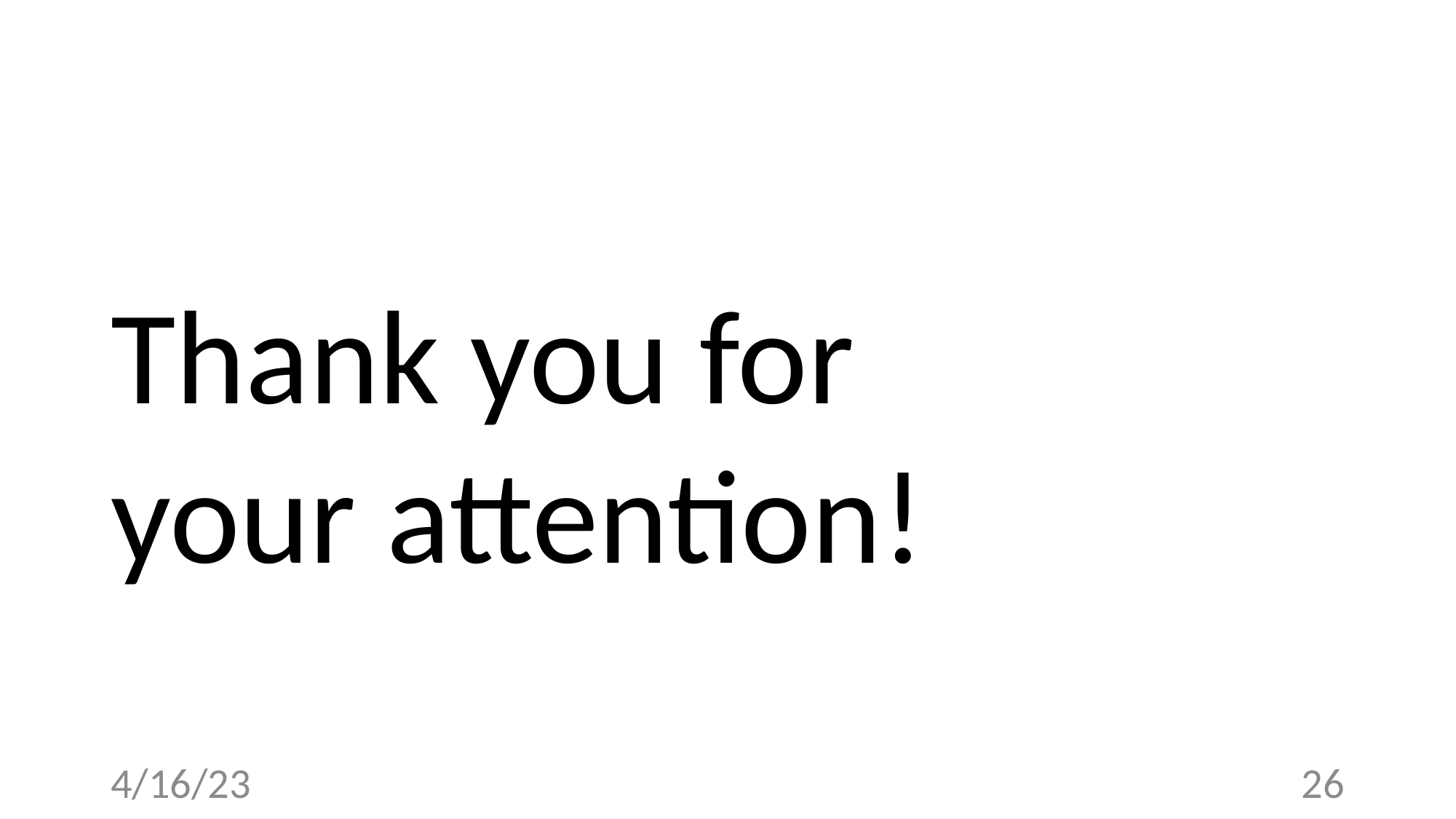

Thank you for
your attention!
4/16/23
26